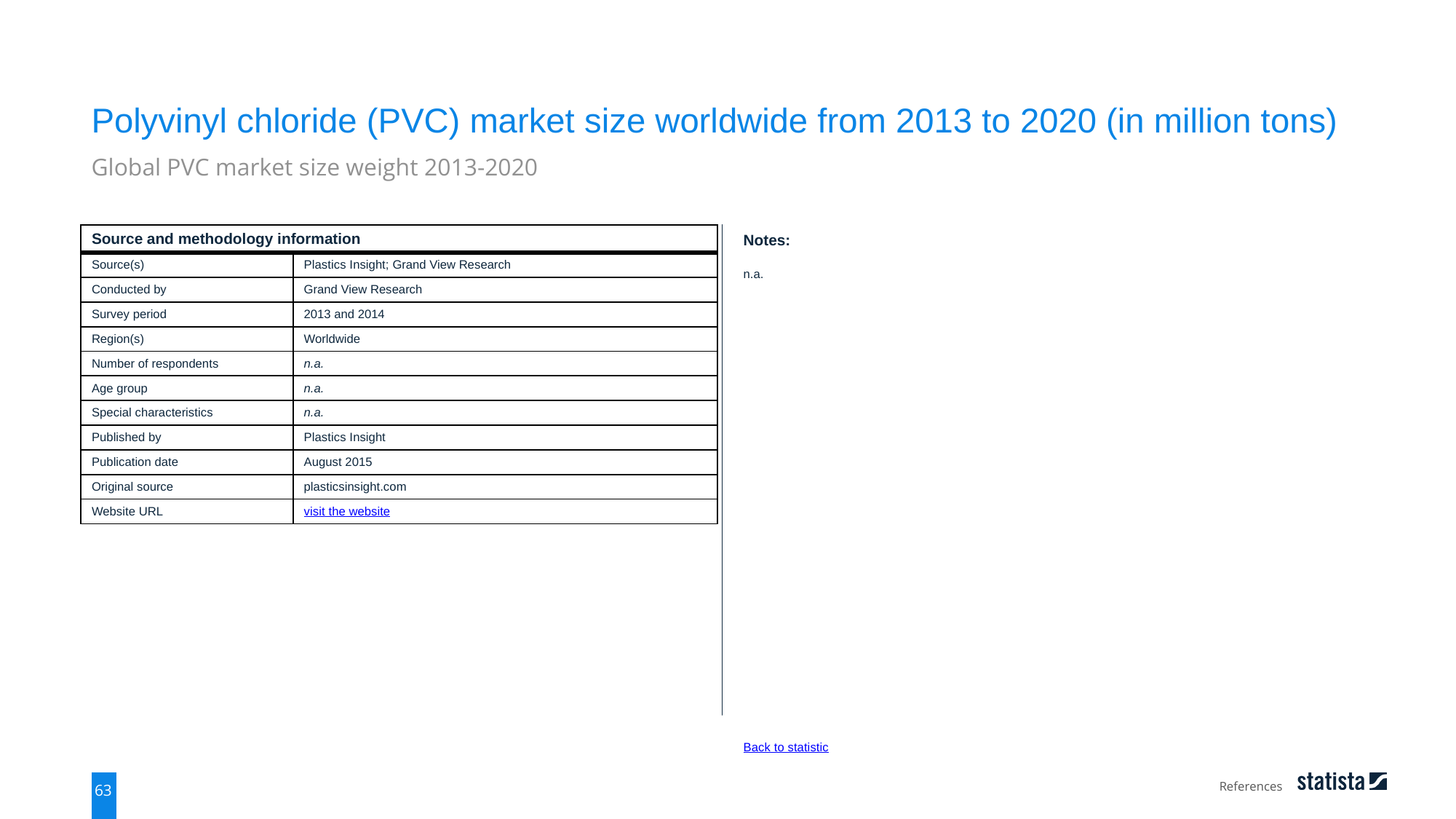

Polyvinyl chloride (PVC) market size worldwide from 2013 to 2020 (in million tons)
Global PVC market size weight 2013-2020
| Source and methodology information |  |
| --- | --- |
| Source(s) | Plastics Insight; Grand View Research |
| Conducted by | Grand View Research |
| Survey period | 2013 and 2014 |
| Region(s) | Worldwide |
| Number of respondents | n.a. |
| Age group | n.a. |
| Special characteristics | n.a. |
| Published by | Plastics Insight |
| Publication date | August 2015 |
| Original source | plasticsinsight.com |
| Website URL | visit the website |

Notes:

n.a.
Back to statistic
References

63